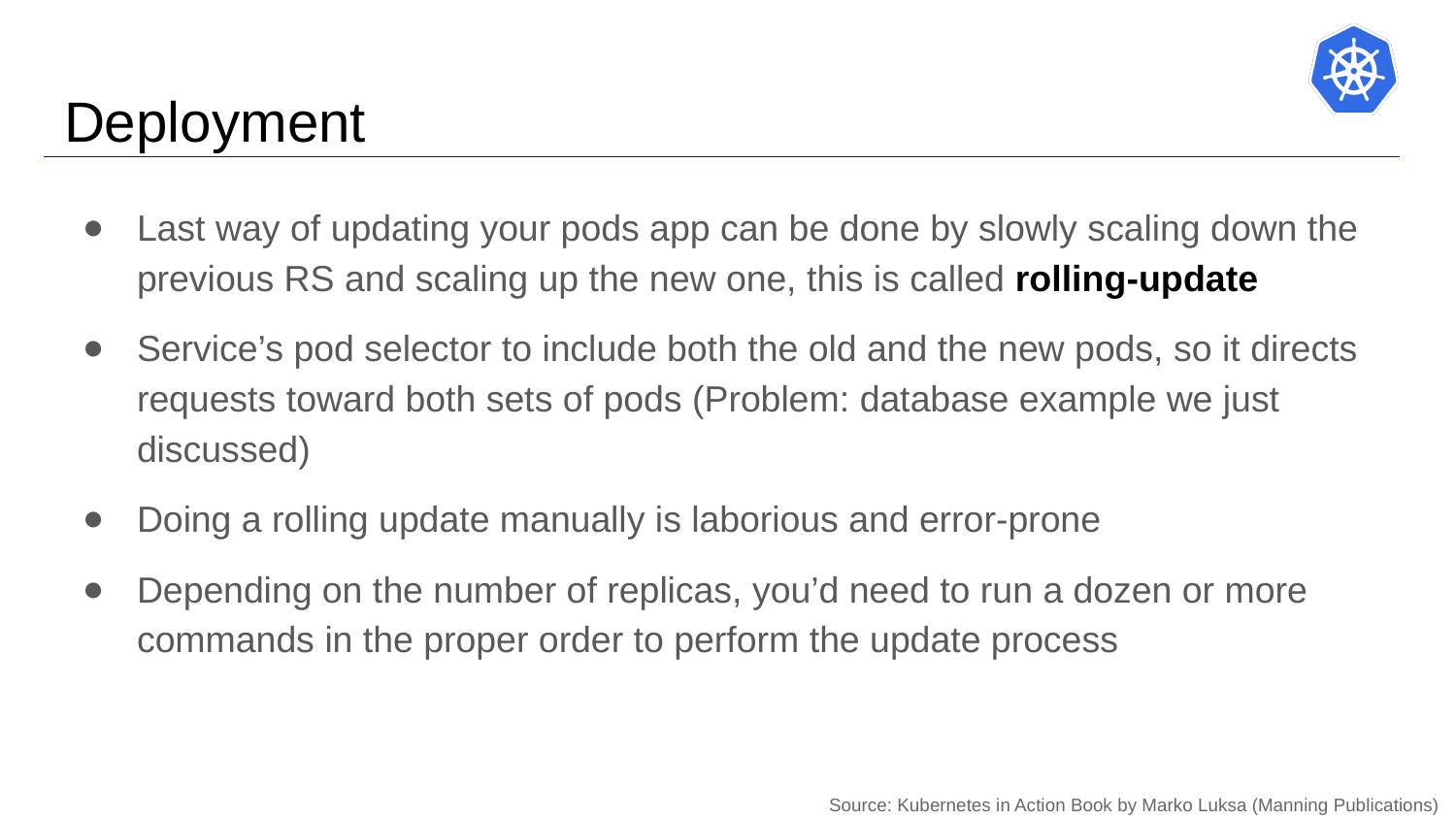

# Deployment
Last way of updating your pods app can be done by slowly scaling down the previous RS and scaling up the new one, this is called rolling-update
Service’s pod selector to include both the old and the new pods, so it directs requests toward both sets of pods (Problem: database example we just discussed)
Doing a rolling update manually is laborious and error-prone
Depending on the number of replicas, you’d need to run a dozen or more commands in the proper order to perform the update process